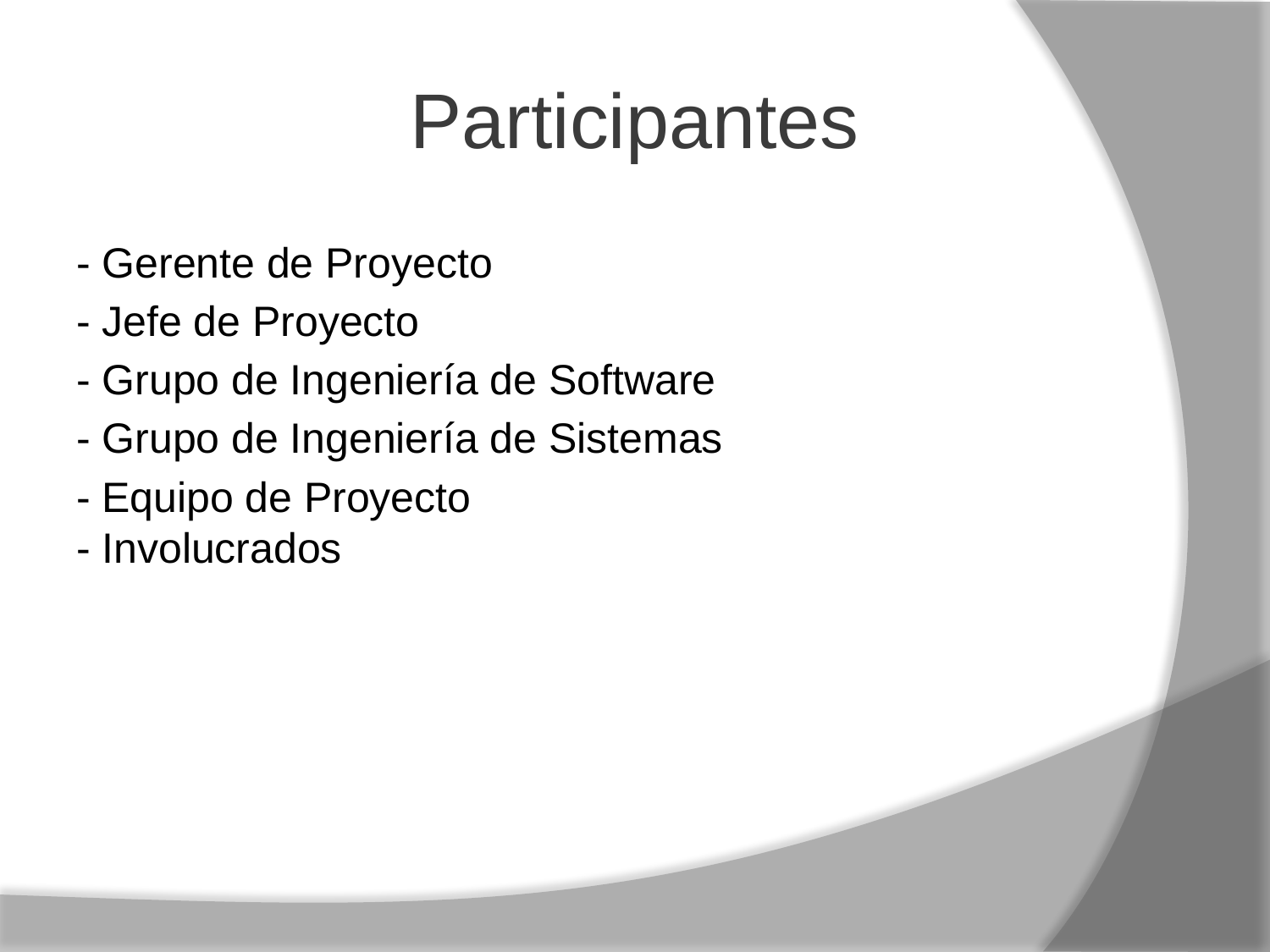

# Participantes
- Gerente de Proyecto
- Jefe de Proyecto
- Grupo de Ingeniería de Software
- Grupo de Ingeniería de Sistemas
- Equipo de Proyecto
- Involucrados